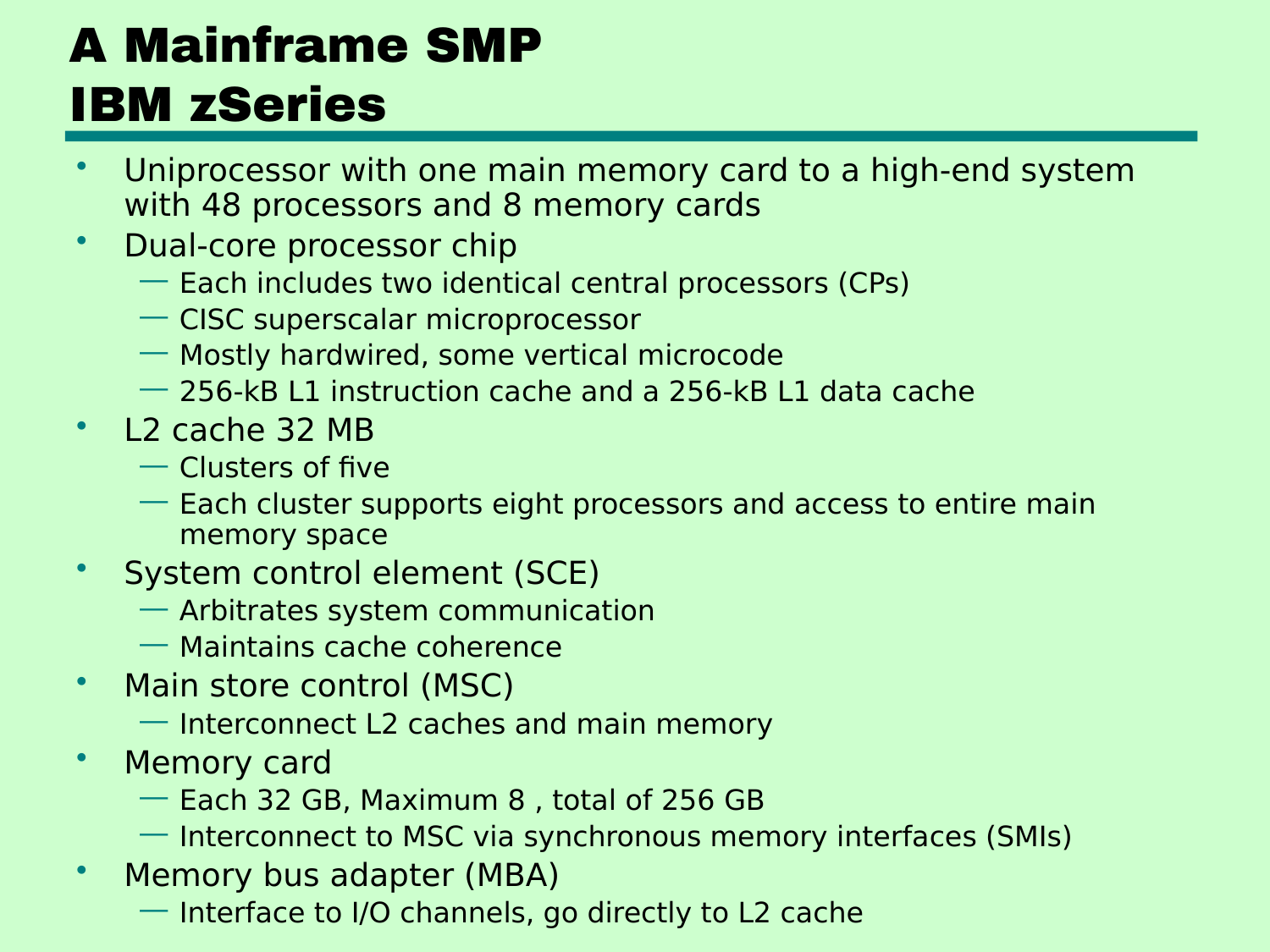

# A Mainframe SMP IBM zSeries
Uniprocessor with one main memory card to a high-end system with 48 processors and 8 memory cards
Dual-core processor chip
Each includes two identical central processors (CPs)
CISC superscalar microprocessor
Mostly hardwired, some vertical microcode
256-kB L1 instruction cache and a 256-kB L1 data cache
L2 cache 32 MB
Clusters of five
Each cluster supports eight processors and access to entire main memory space
System control element (SCE)
Arbitrates system communication
Maintains cache coherence
Main store control (MSC)
Interconnect L2 caches and main memory
Memory card
Each 32 GB, Maximum 8 , total of 256 GB
Interconnect to MSC via synchronous memory interfaces (SMIs)
Memory bus adapter (MBA)
Interface to I/O channels, go directly to L2 cache